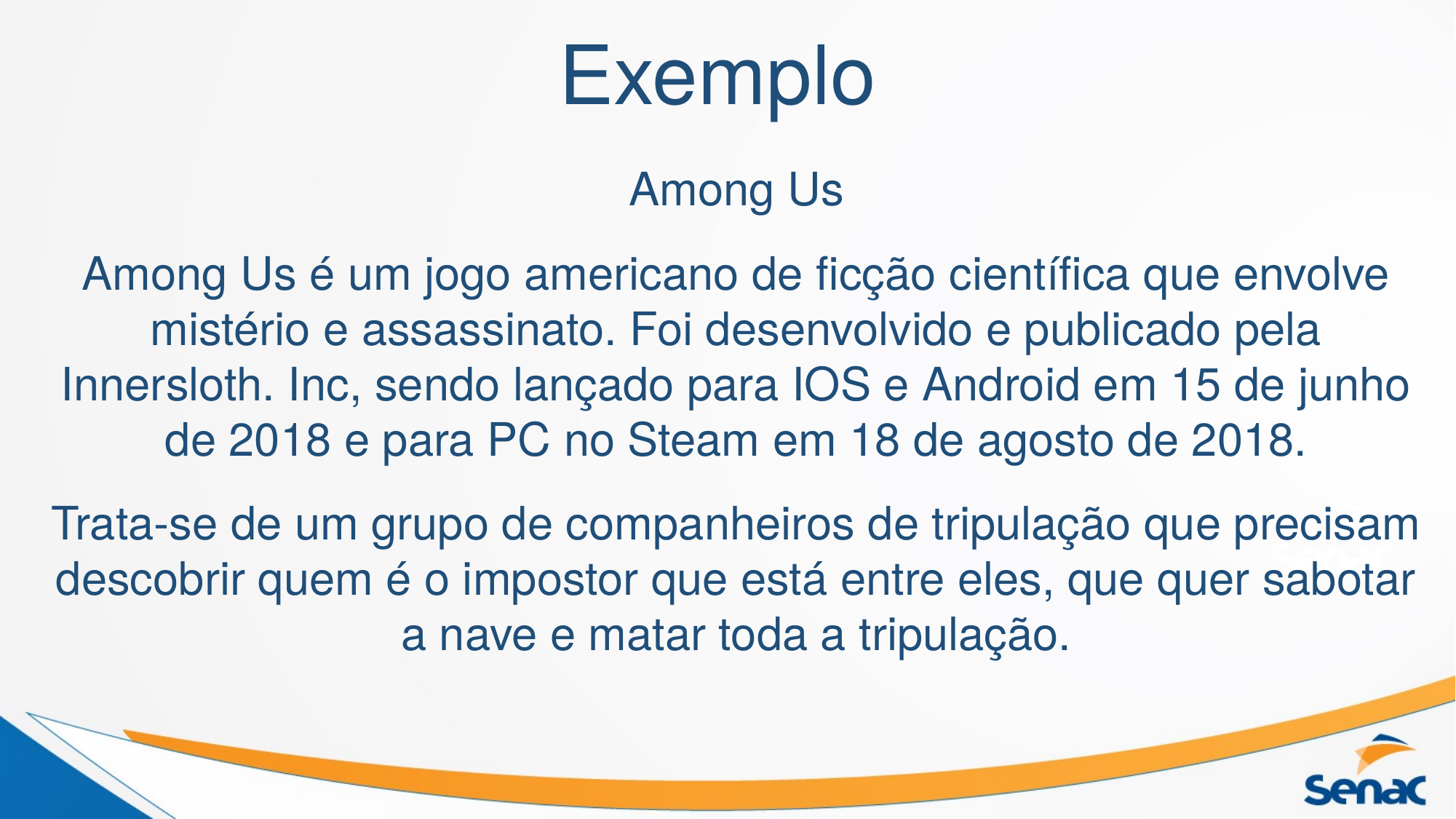

# Exemplo
Among Us
Among Us é um jogo americano de ficção científica que envolve mistério e assassinato. Foi desenvolvido e publicado pela Innersloth. Inc, sendo lançado para IOS e Android em 15 de junho de 2018 e para PC no Steam em 18 de agosto de 2018.
Trata-se de um grupo de companheiros de tripulação que precisam descobrir quem é o impostor que está entre eles, que quer sabotar a nave e matar toda a tripulação.